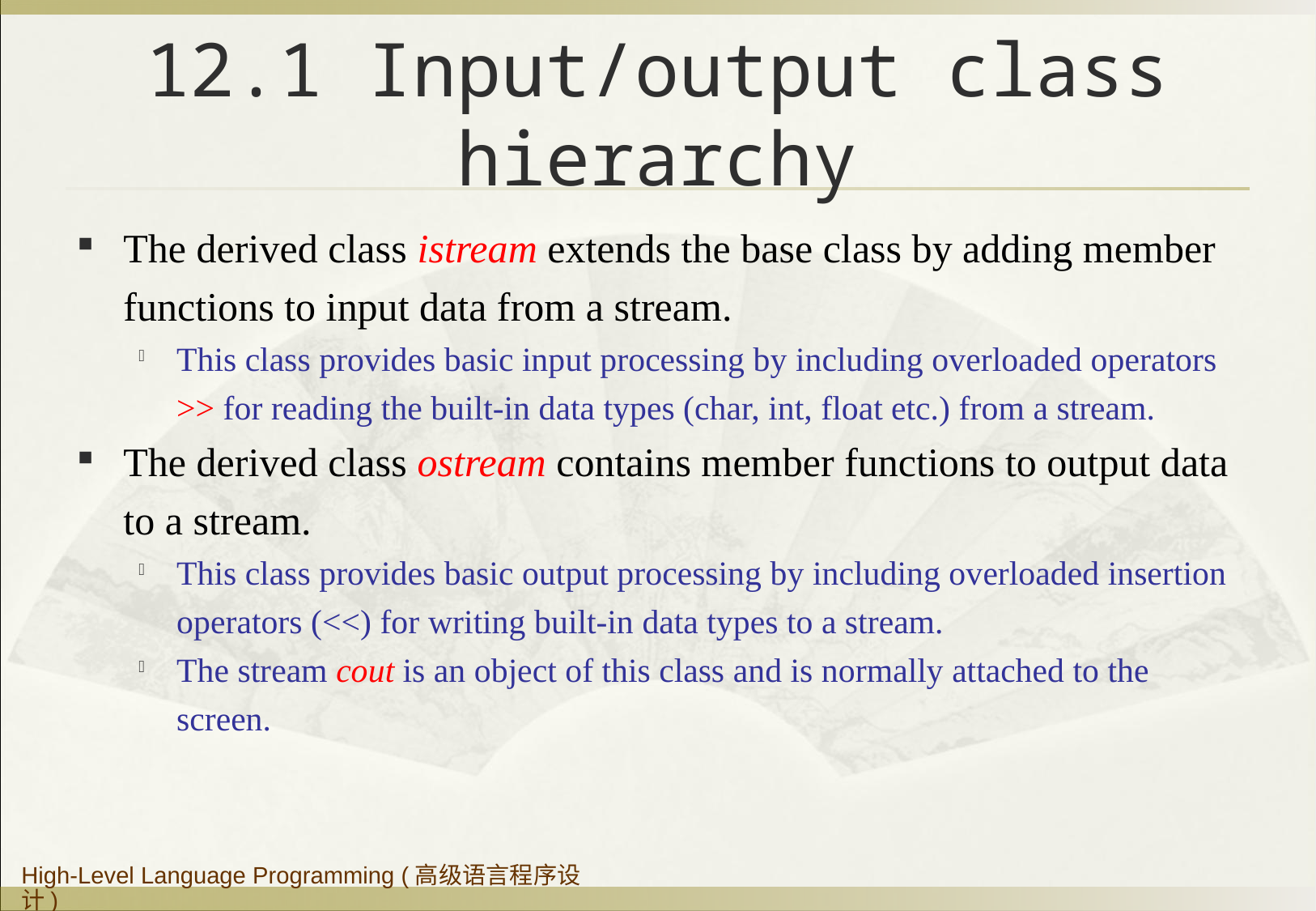

# 12.1 Input/output class hierarchy
The derived class istream extends the base class by adding member functions to input data from a stream.
This class provides basic input processing by including overloaded operators >> for reading the built-in data types (char, int, float etc.) from a stream.
The derived class ostream contains member functions to output data to a stream.
This class provides basic output processing by including overloaded insertion operators (<<) for writing built-in data types to a stream.
The stream cout is an object of this class and is normally attached to the screen.